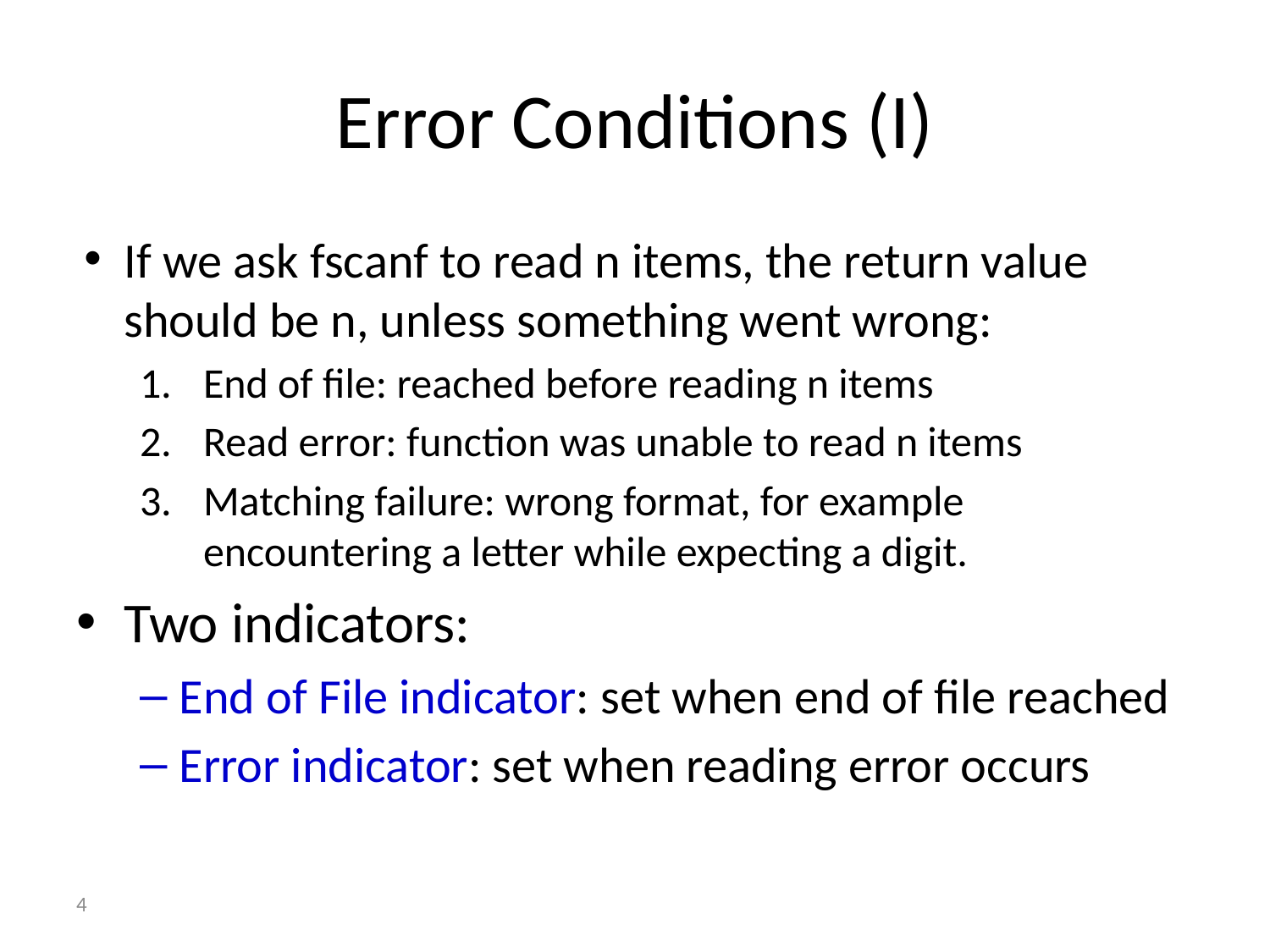

# Error Conditions (I)
If we ask fscanf to read n items, the return value should be n, unless something went wrong:
End of file: reached before reading n items
Read error: function was unable to read n items
Matching failure: wrong format, for example encountering a letter while expecting a digit.
Two indicators:
End of File indicator: set when end of file reached
Error indicator: set when reading error occurs
4